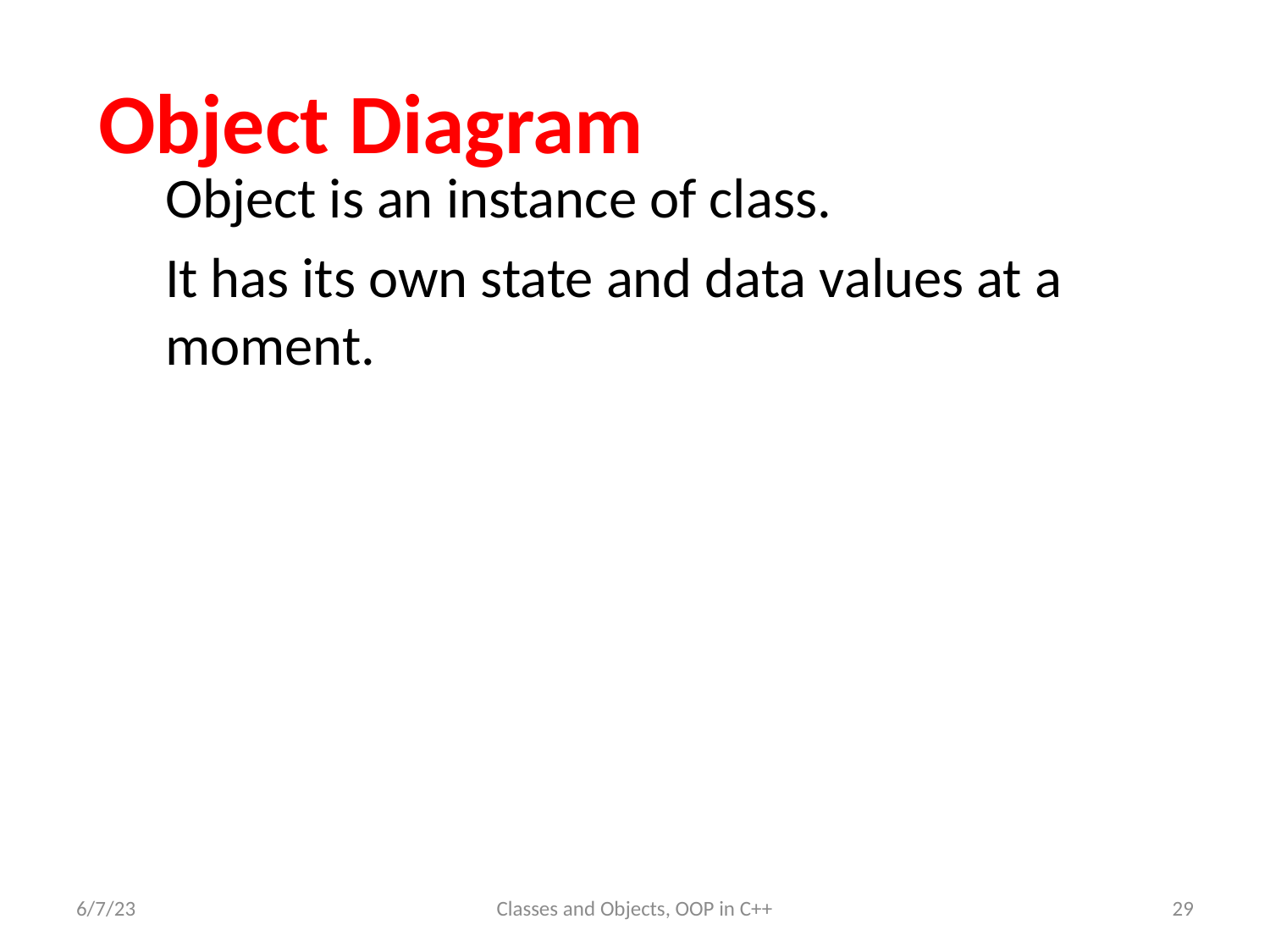

# Object Diagram
Object is an instance of class.
It has its own state and data values at a moment.

6/7/23
Classes and Objects, OOP in C++
29